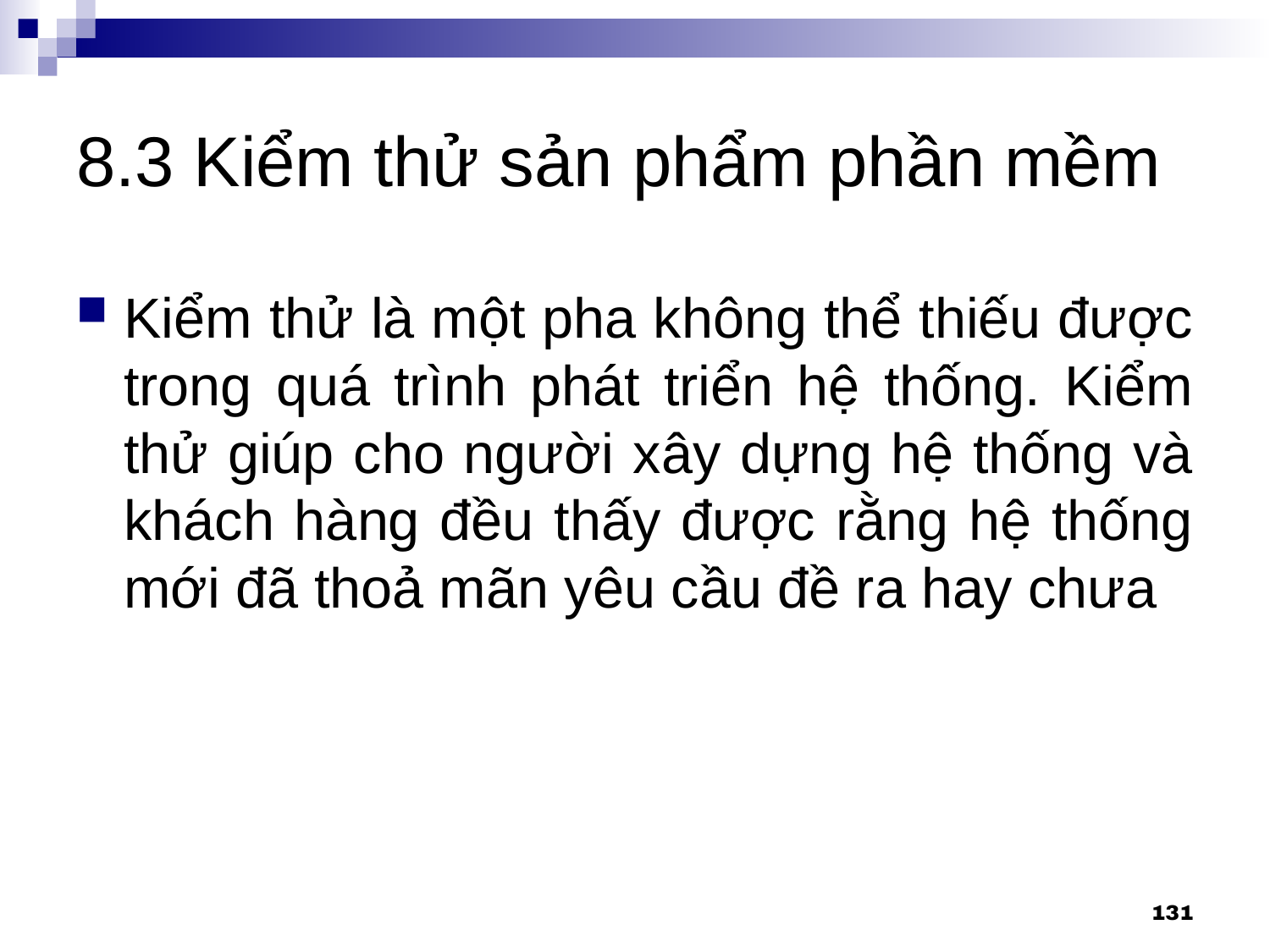

# 8.3 Kiểm thử sản phẩm phần mềm
Kiểm thử là một pha không thể thiếu được trong quá trình phát triển hệ thống. Kiểm thử giúp cho người xây dựng hệ thống và khách hàng đều thấy được rằng hệ thống mới đã thoả mãn yêu cầu đề ra hay chưa

131